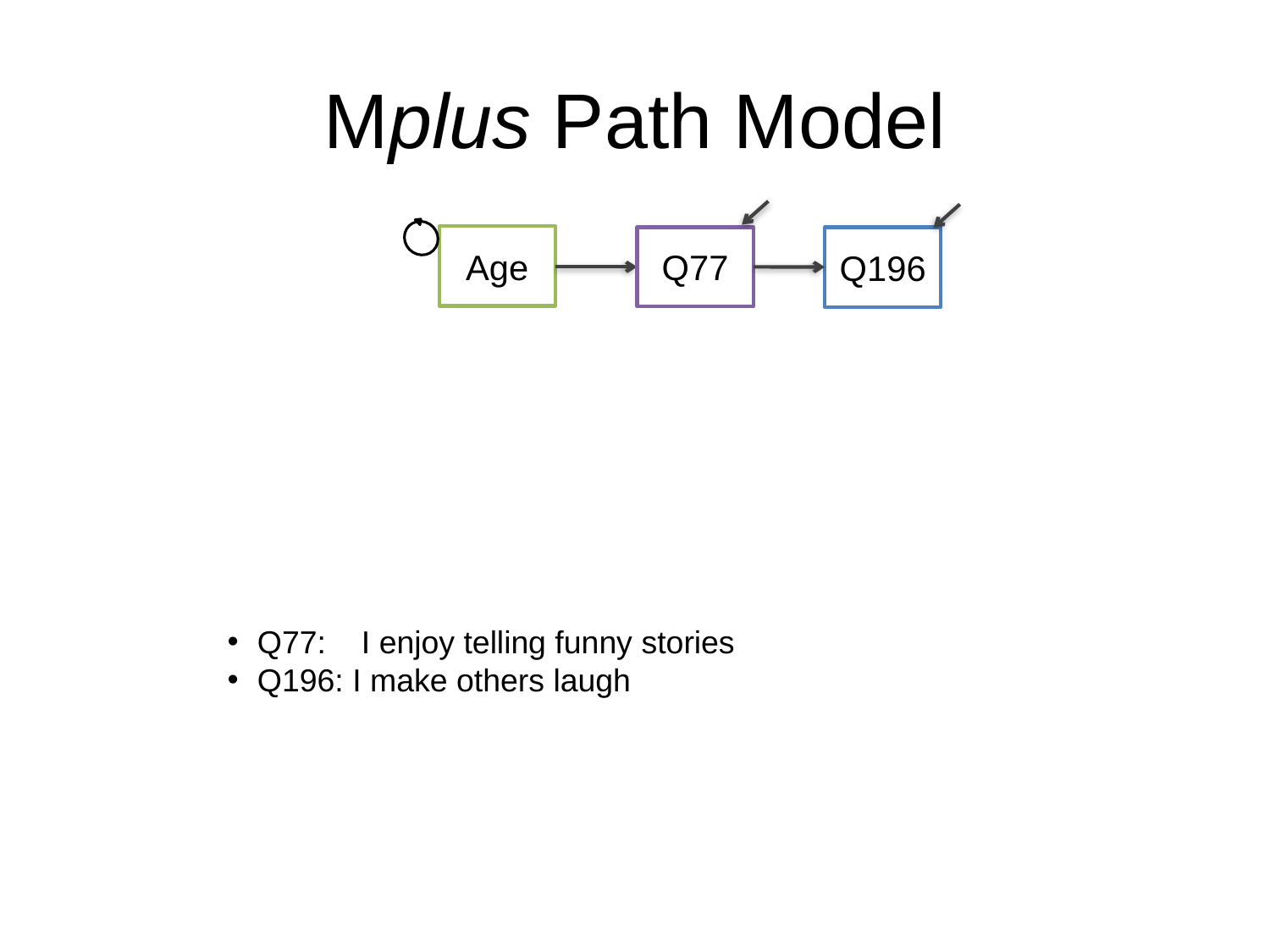

# Mplus Path Model

Age
Q77
Q196

Q77:    I enjoy telling funny stories
Q196: I make others laugh